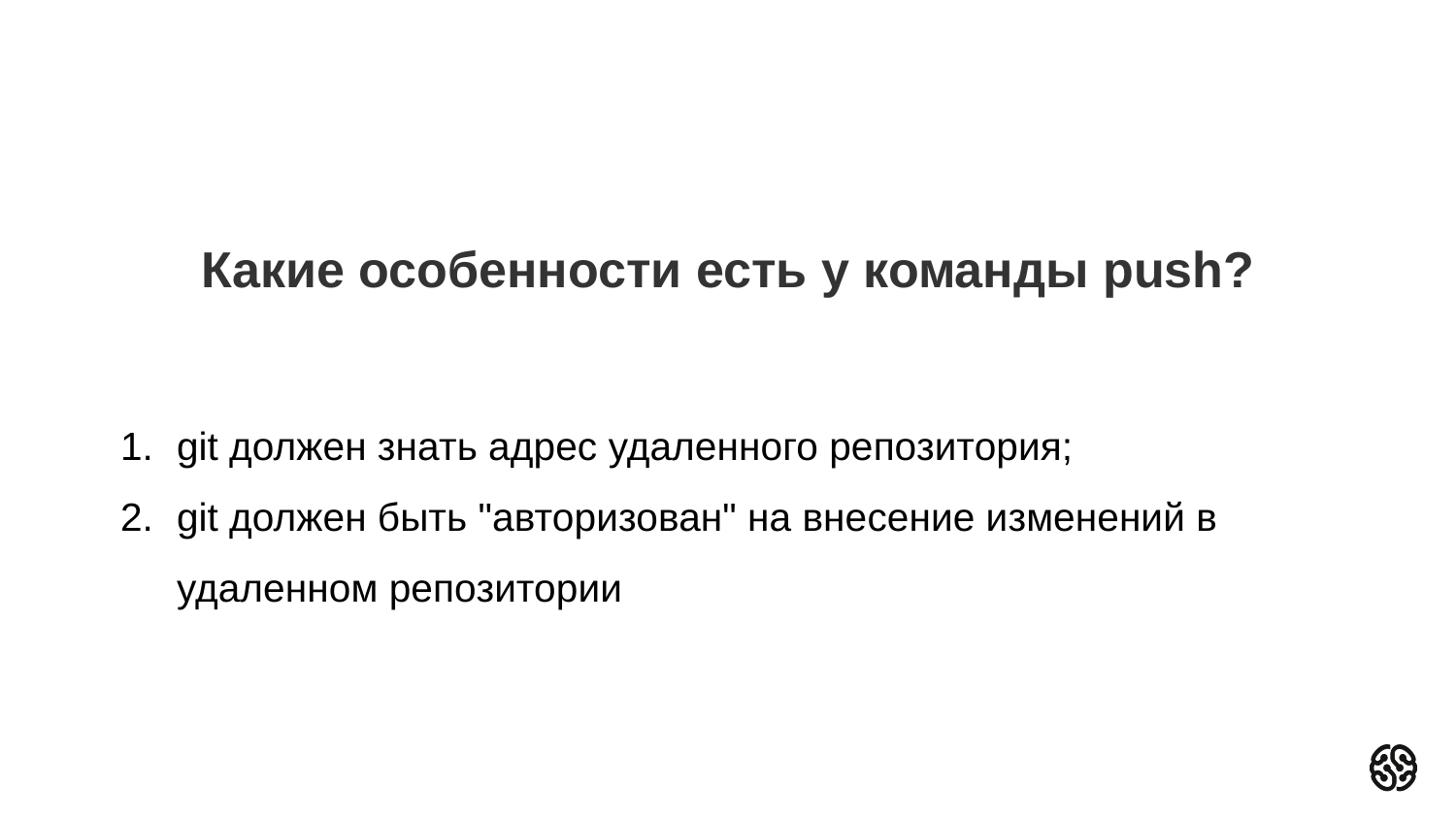

# Какие особенности есть у команды push?
git должен знать адрес удаленного репозитория;
git должен быть "авторизован" на внесение изменений в удаленном репозитории